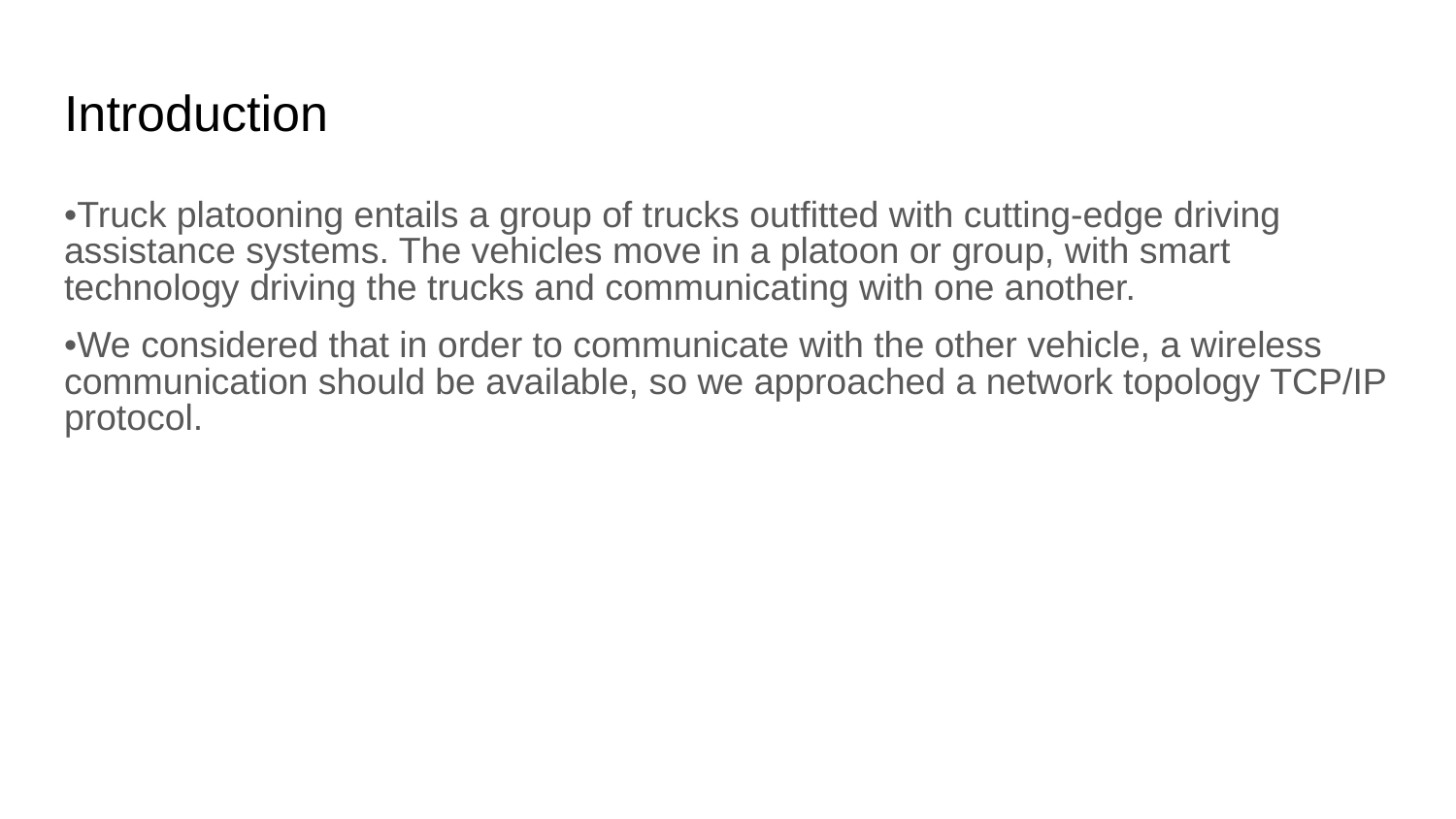

# Introduction
•Truck platooning entails a group of trucks outfitted with cutting-edge driving assistance systems. The vehicles move in a platoon or group, with smart technology driving the trucks and communicating with one another.
•We considered that in order to communicate with the other vehicle, a wireless communication should be available, so we approached a network topology TCP/IP protocol.